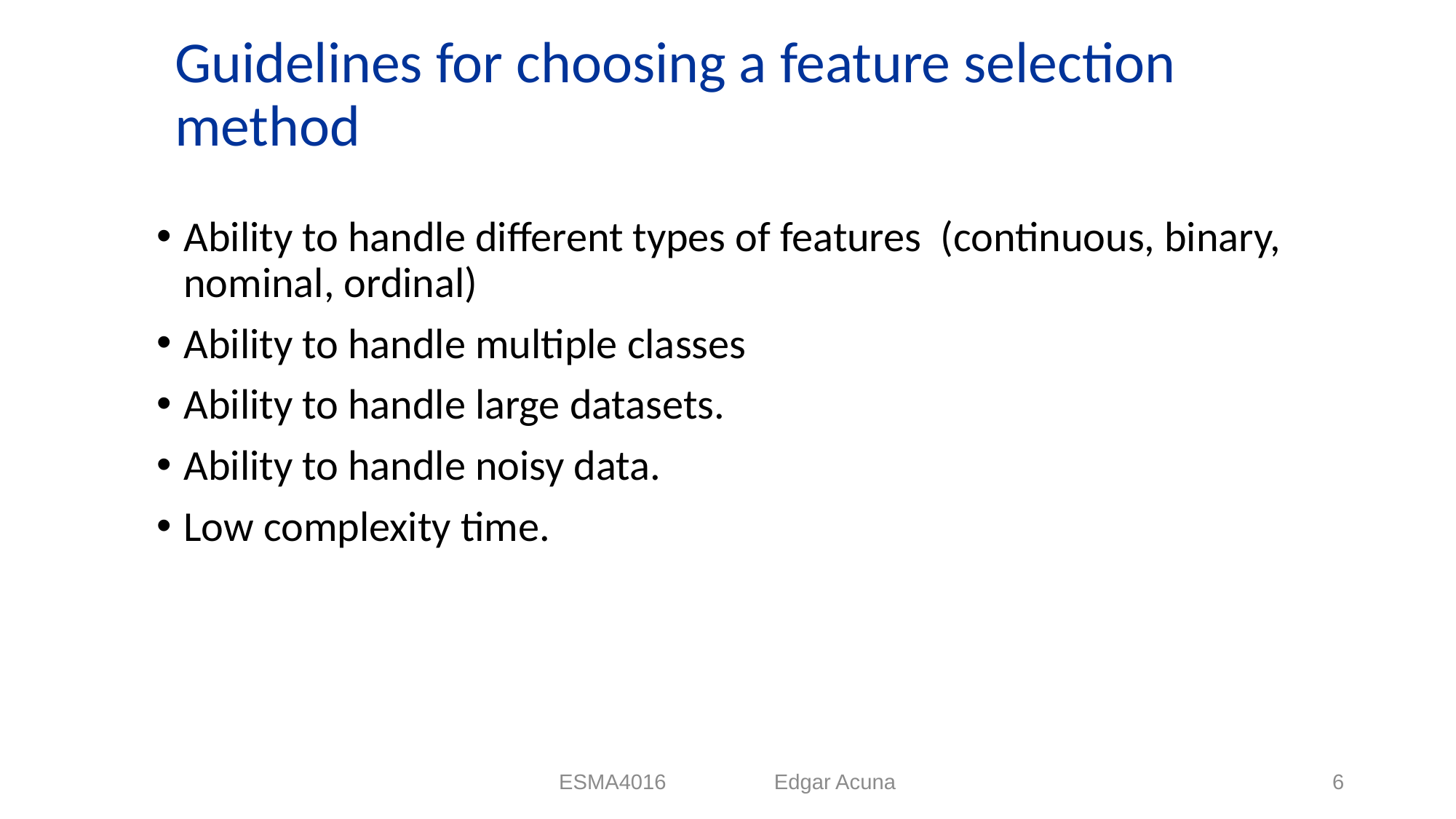

# Guidelines for choosing a feature selection method
Ability to handle different types of features  (continuous, binary, nominal, ordinal)
Ability to handle multiple classes
Ability to handle large datasets.
Ability to handle noisy data.
Low complexity time.
ESMA4016                  Edgar Acuna
6